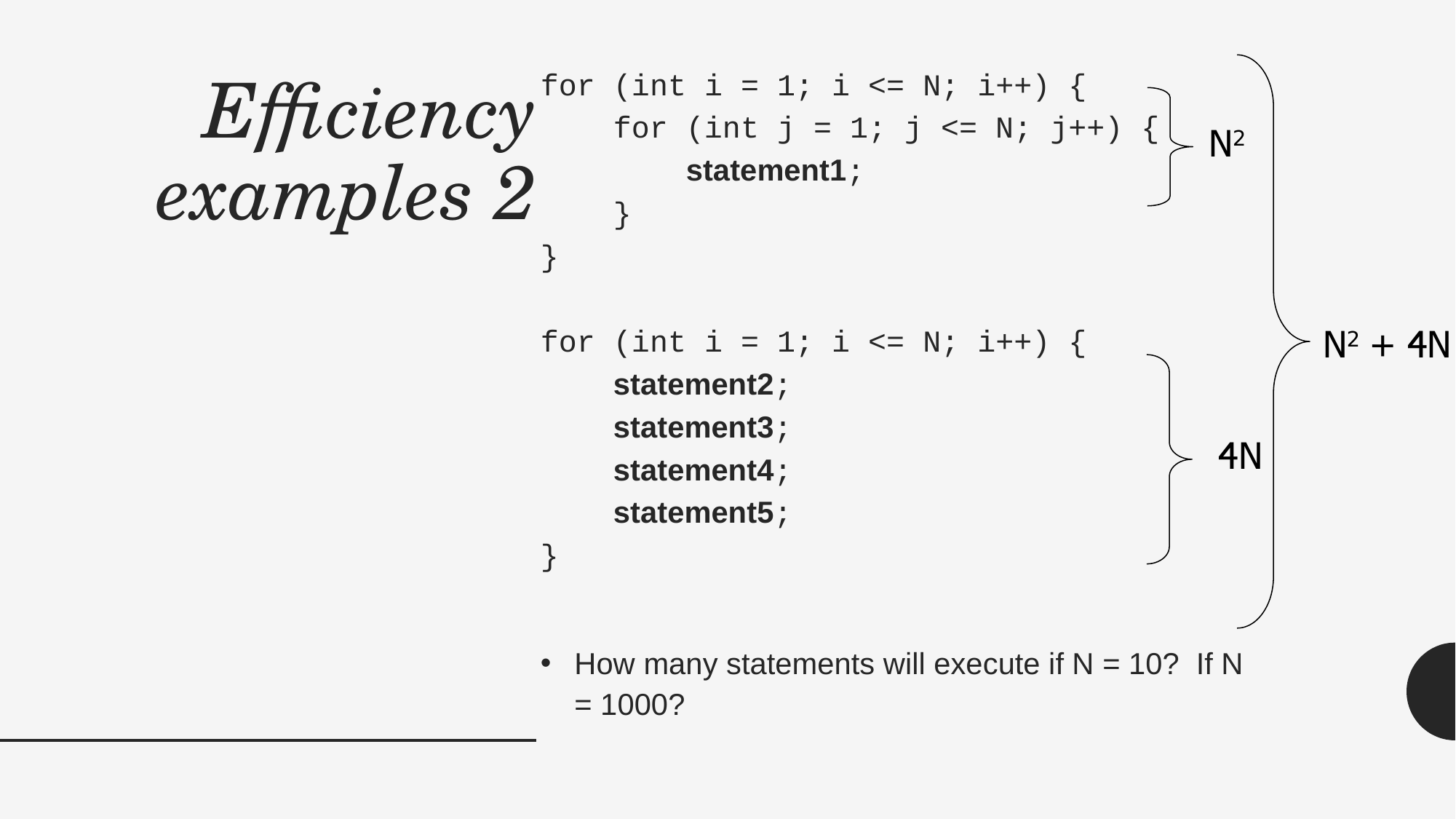

N2 + 4N
# Efficiency examples 2
for (int i = 1; i <= N; i++) {
    for (int j = 1; j <= N; j++) {
        statement1;
    }
}

for (int i = 1; i <= N; i++) {
    statement2;
    statement3;
    statement4;
    statement5;
}

How many statements will execute if N = 10?  If N = 1000?

N2

4N